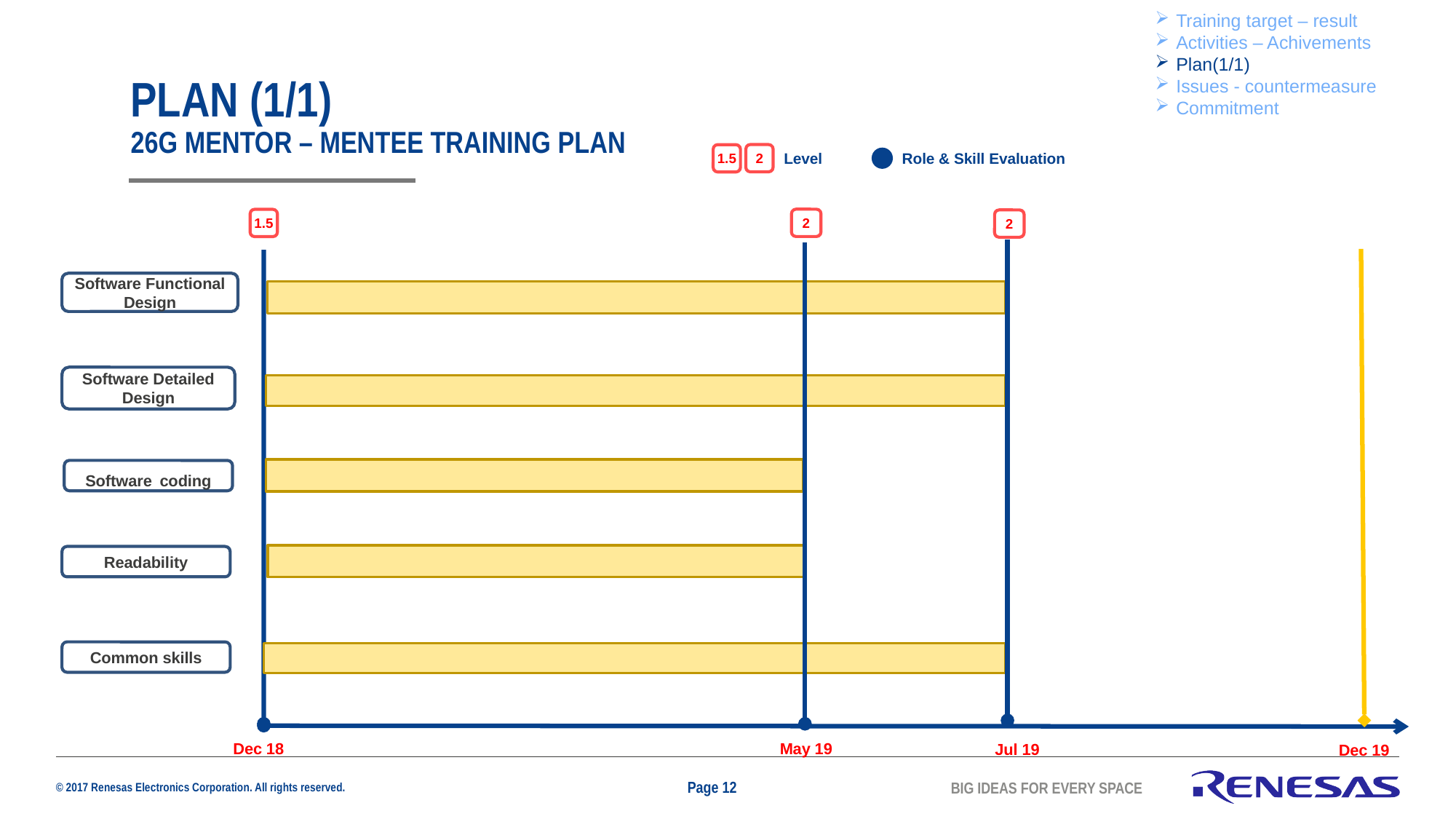

Training target – result
Activities – Achivements
Plan(1/1)
Issues - countermeasure
Commitment
# Plan (1/1) 26g mentor – mentee training plan

Level
Role & Skill Evaluation
2
1.5

2
1.5
2
Software Functional Design

Software Detailed Design

Software coding

Readability
Common skills

May 19
Dec 18
Jul 19
Dec 19
Page 12